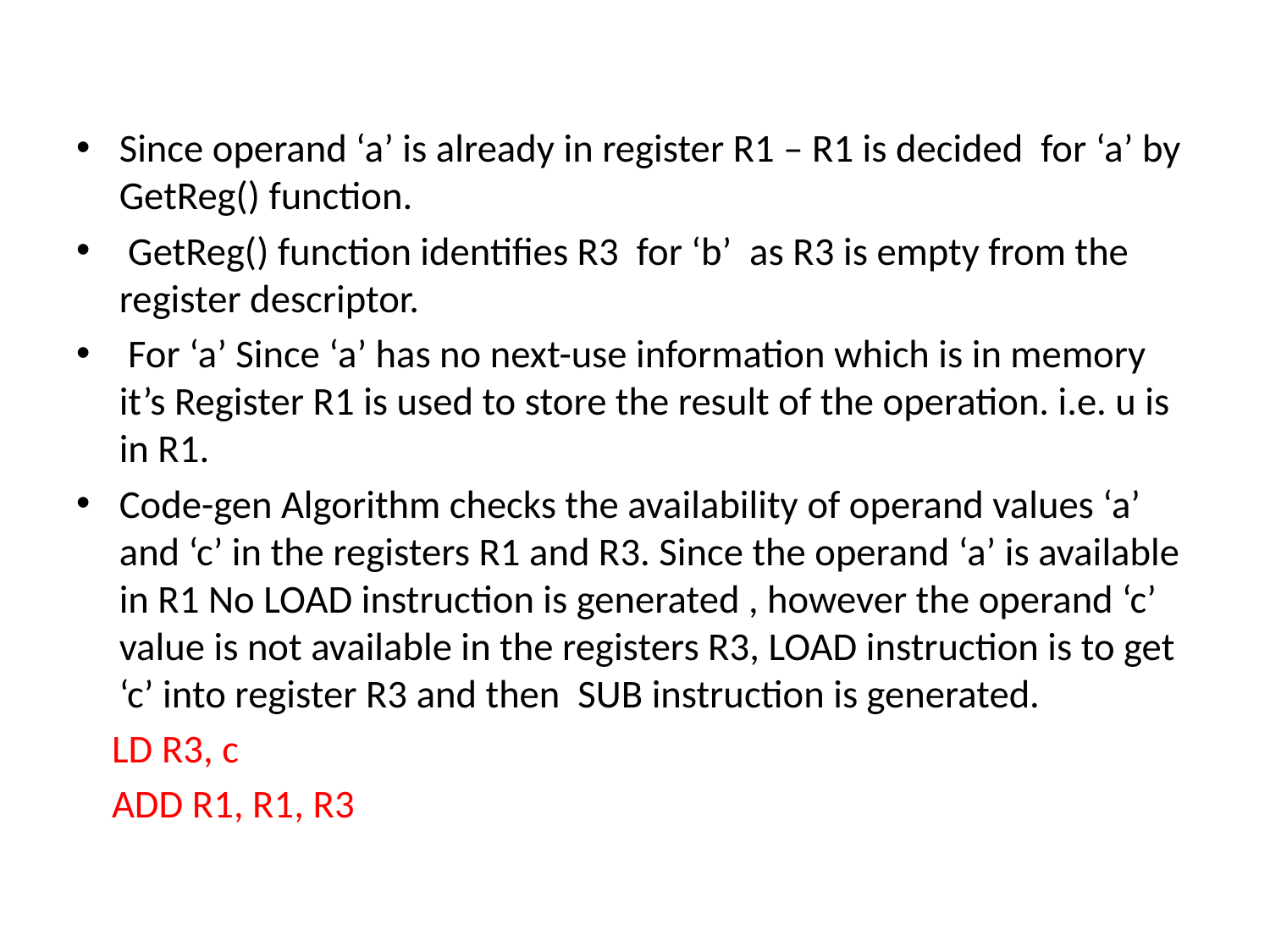

#
Since operand ‘a’ is already in register R1 – R1 is decided  for ‘a’ by GetReg() function.
 GetReg() function identifies R3  for ‘b’  as R3 is empty from the register descriptor.
 For ‘a’ Since ‘a’ has no next-use information which is in memory it’s Register R1 is used to store the result of the operation. i.e. u is in R1.
Code-gen Algorithm checks the availability of operand values ‘a’ and ‘c’ in the registers R1 and R3. Since the operand ‘a’ is available in R1 No LOAD instruction is generated , however the operand ‘c’ value is not available in the registers R3, LOAD instruction is to get ‘c’ into register R3 and then  SUB instruction is generated.
    LD R3, c
    ADD R1, R1, R3